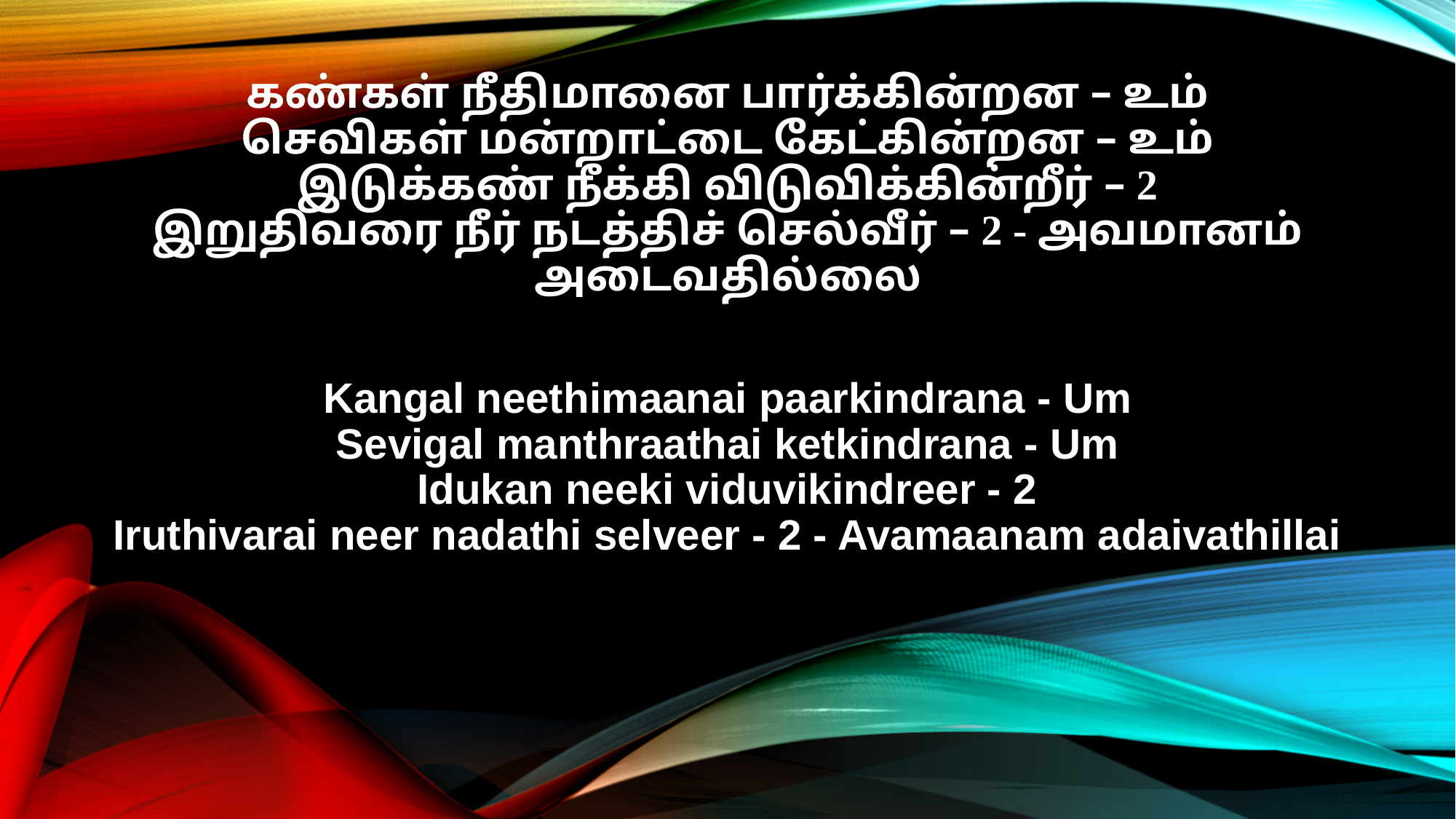

கண்கள் நீதிமானை பார்க்கின்றன – உம்
செவிகள் மன்றாட்டை கேட்கின்றன – உம்
இடுக்கண் நீக்கி விடுவிக்கின்றீர் – 2
இறுதிவரை நீர் நடத்திச் செல்வீர் – 2 - அவமானம் அடைவதில்லை

Kangal neethimaanai paarkindrana - Um
Sevigal manthraathai ketkindrana - Um
Idukan neeki viduvikindreer - 2
Iruthivarai neer nadathi selveer - 2 - Avamaanam adaivathillai